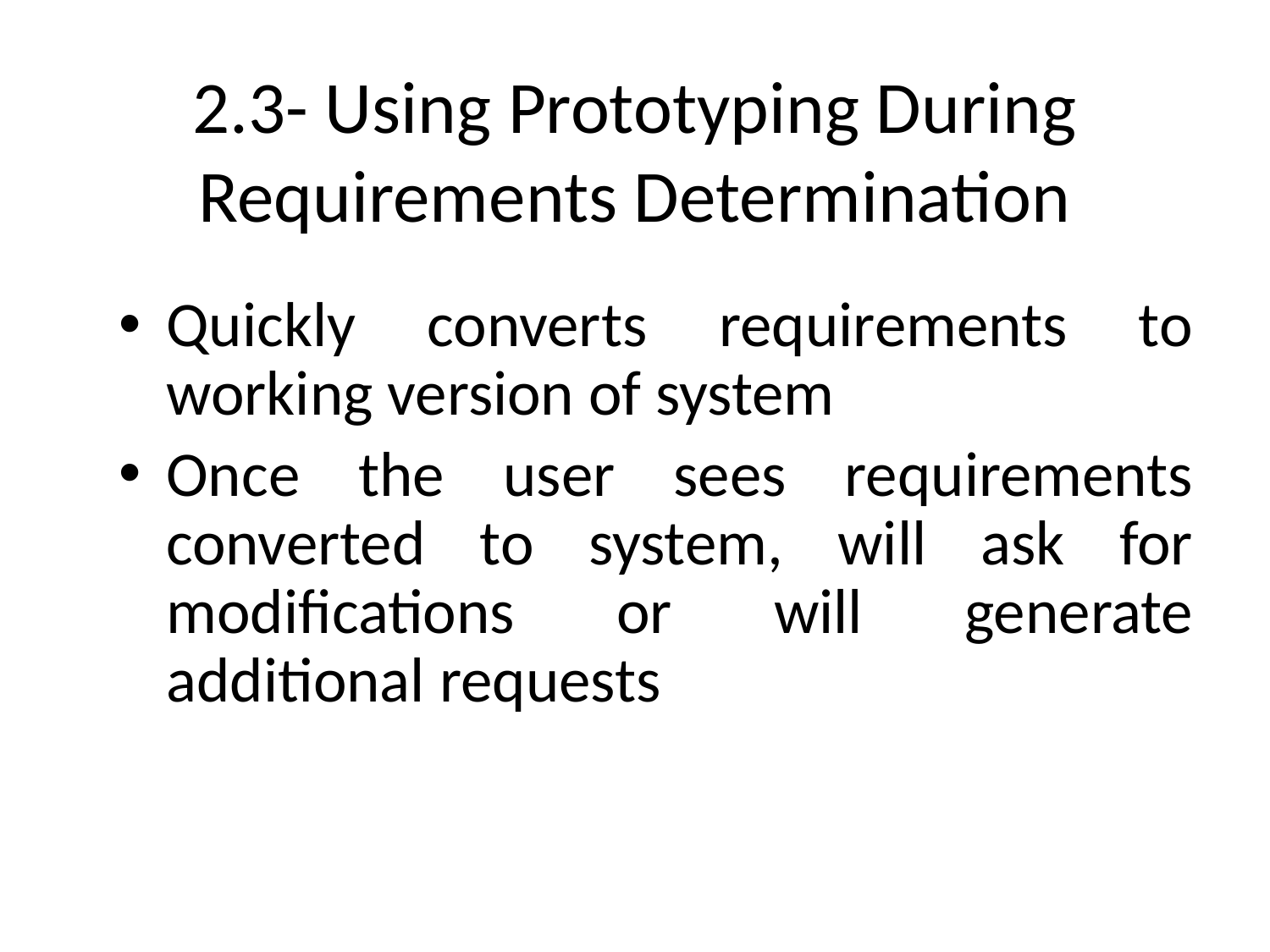

# 2.3- Using Prototyping During Requirements Determination
Quickly converts requirements to working version of system
Once the user sees requirements converted to system, will ask for modifications or will generate additional requests